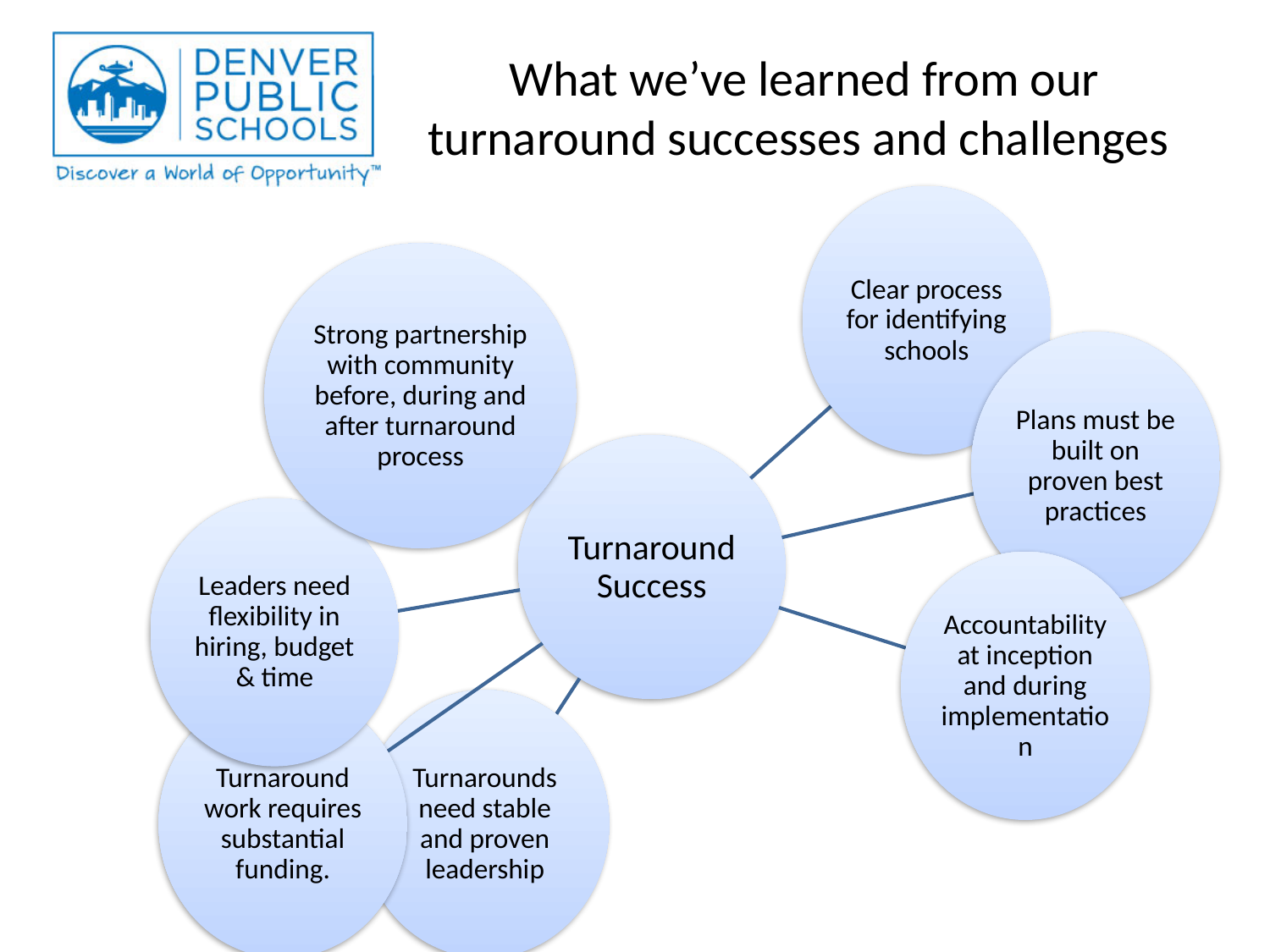

What we’ve learned from our turnaround successes and challenges
Turnaround Success

Clear process for identifying schools

Plans must be built on proven best practices

Accountability at inception and during implementation

Turnarounds need stable and proven leadership

Turnaround work requires substantial funding.

Leaders need flexibility in hiring, budget & time

Strong partnership with community before, during and after turnaround process